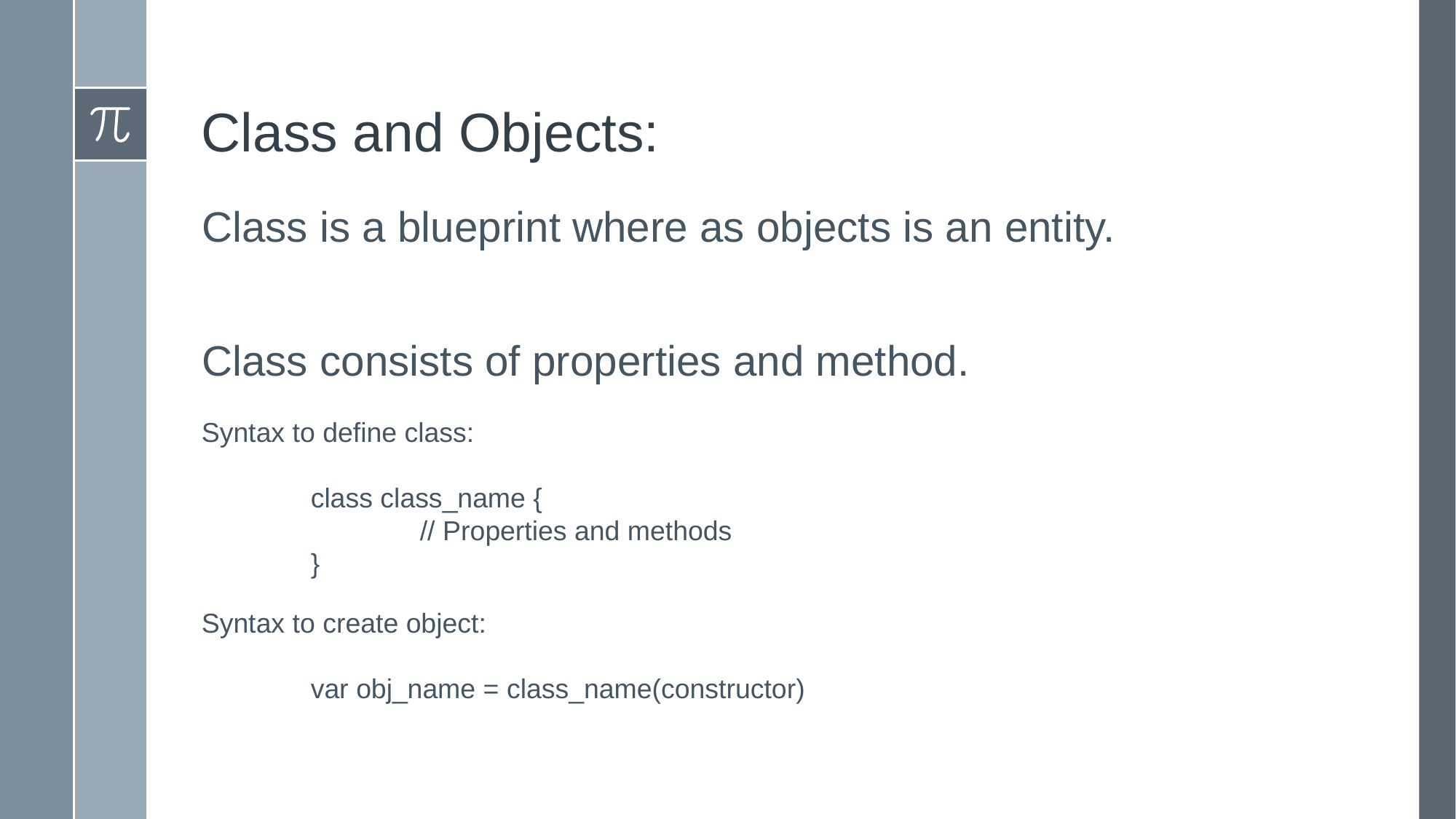

# Class and Objects:
Class is a blueprint where as objects is an entity.

Class consists of properties and method.
Syntax to define class:

	class class_name {
		// Properties and methods
	}
Syntax to create object:

	var obj_name = class_name(constructor)